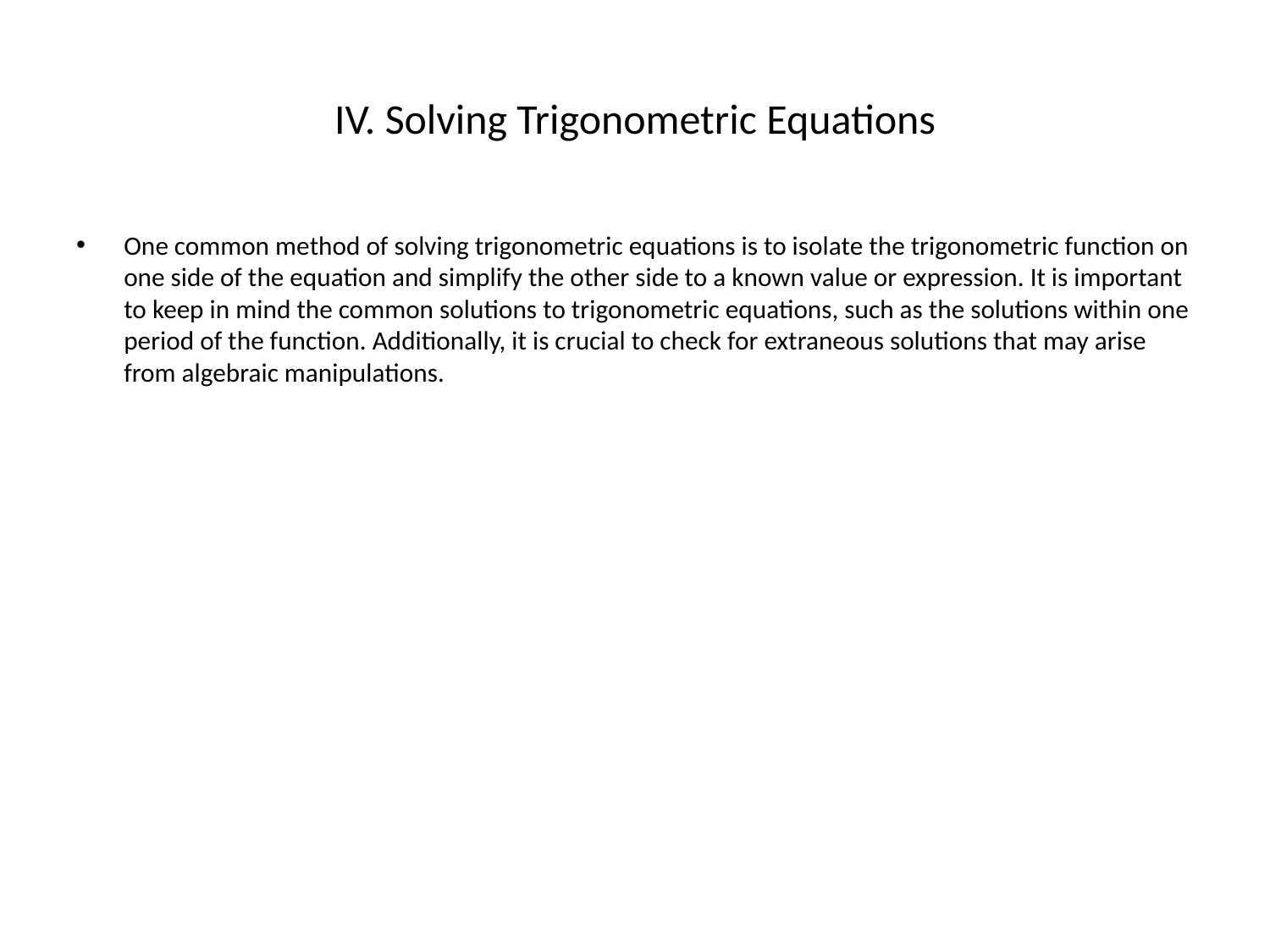

# IV. Solving Trigonometric Equations
One common method of solving trigonometric equations is to isolate the trigonometric function on one side of the equation and simplify the other side to a known value or expression. It is important to keep in mind the common solutions to trigonometric equations, such as the solutions within one period of the function. Additionally, it is crucial to check for extraneous solutions that may arise from algebraic manipulations.